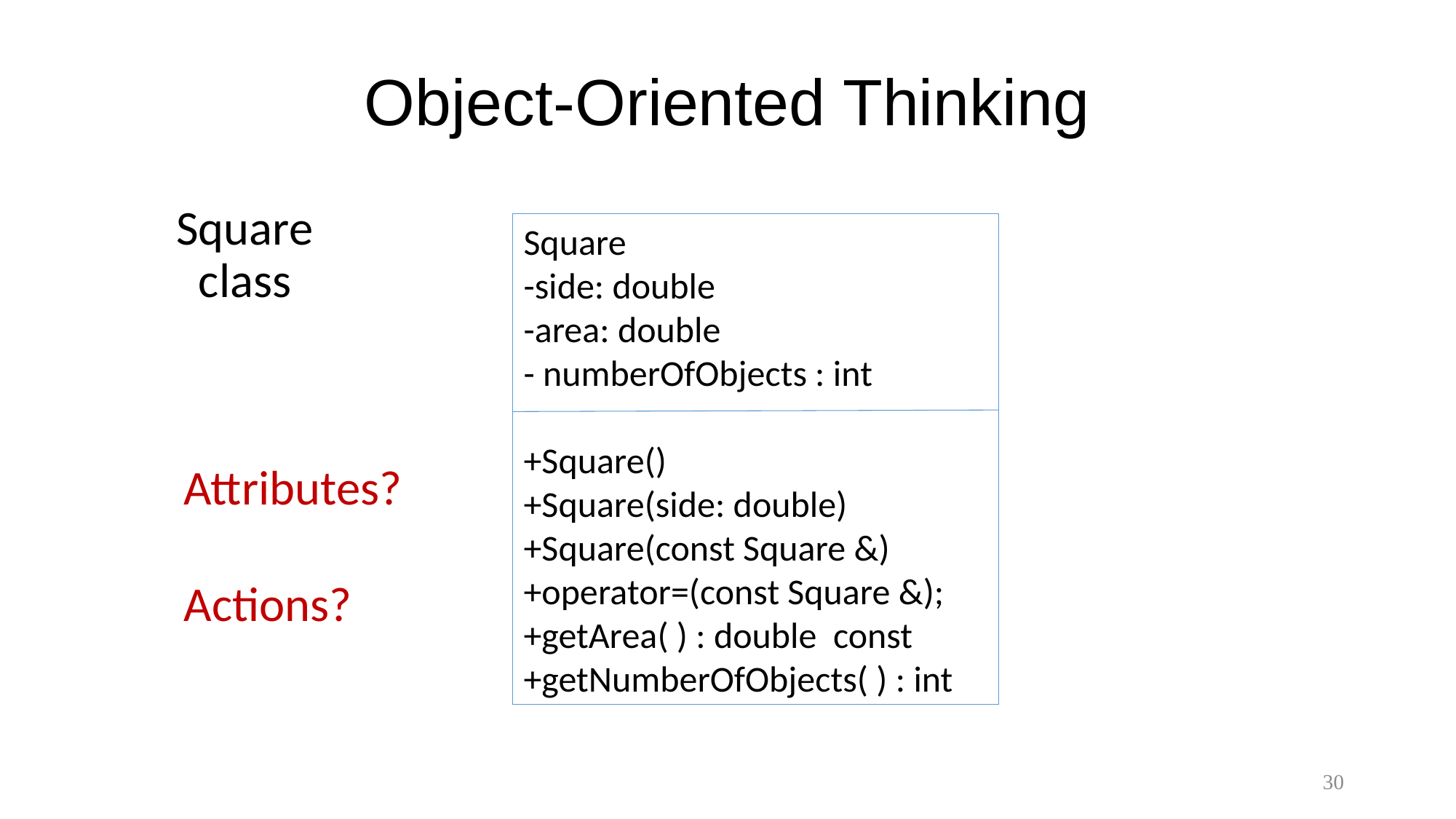

Object-Oriented Thinking

Square
-side: double
-area: double
- numberOfObjects : int

+Square()
+Square(side: double)
+Square(const Square &)
+operator=(const Square &);
+getArea( ) : double  const
+getNumberOfObjects( ) : int

# Square class

Attributes?

Actions?

30